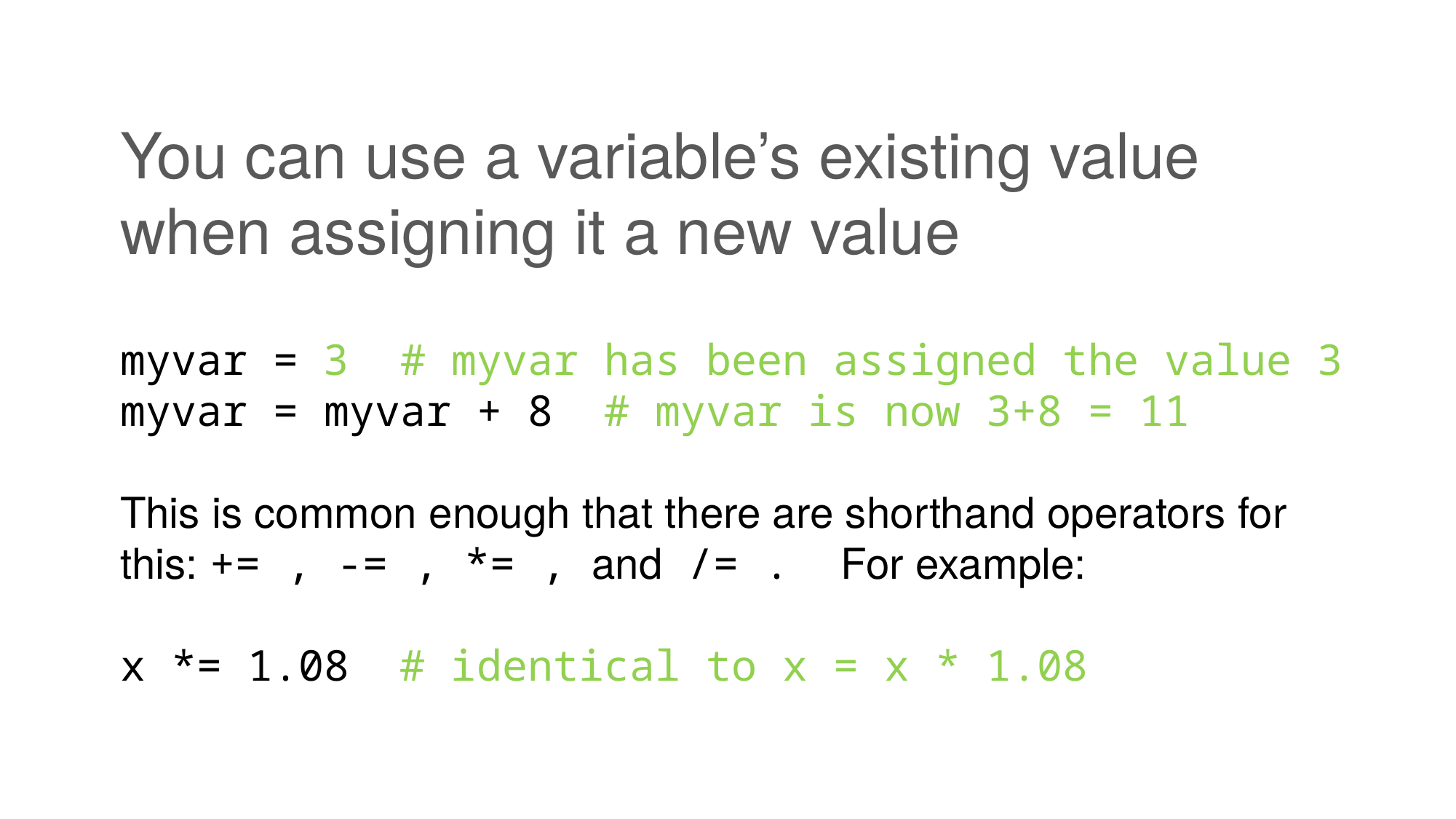

# You can use a variable’s existing value when assigning it a new value
myvar = 3  # myvar has been assigned the value 3
myvar = myvar + 8  # myvar is now 3+8 = 11

This is common enough that there are shorthand operators for this: += , -= , *= , and /= .  For example:

x *= 1.08  # identical to x = x * 1.08